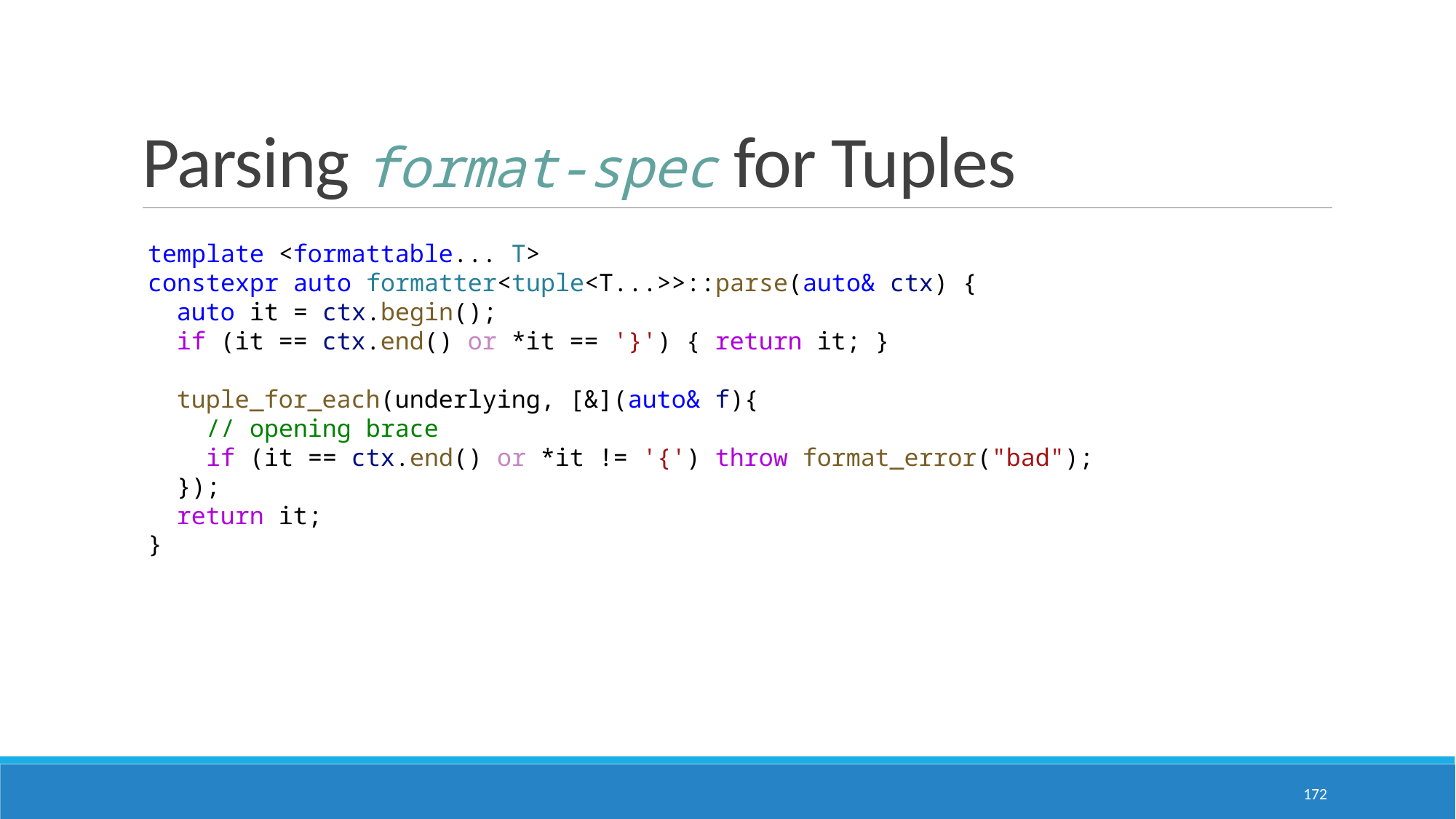

# Parsing format-spec for Tuples
template <formattable... T>
constexpr auto formatter<tuple<T...>>::parse(auto& ctx) {
  auto it = ctx.begin();
  if (it == ctx.end() or *it == '}') { return it; }
  tuple_for_each(underlying, [&](auto& f){
    // opening brace
    if (it == ctx.end() or *it != '{') throw format_error("bad");
  });
  return it;
}
172